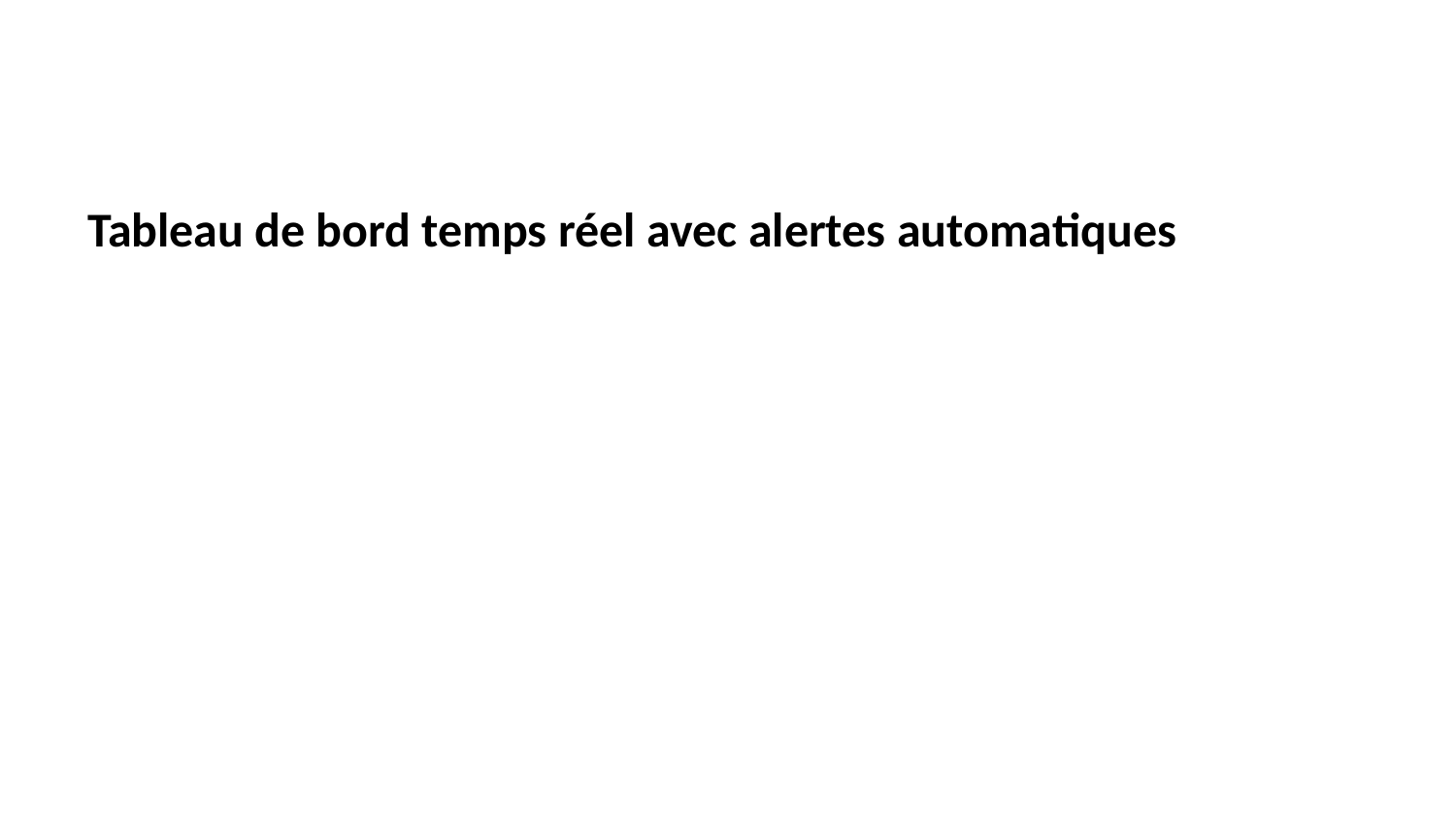

Tableau de bord temps réel avec alertes automatiques